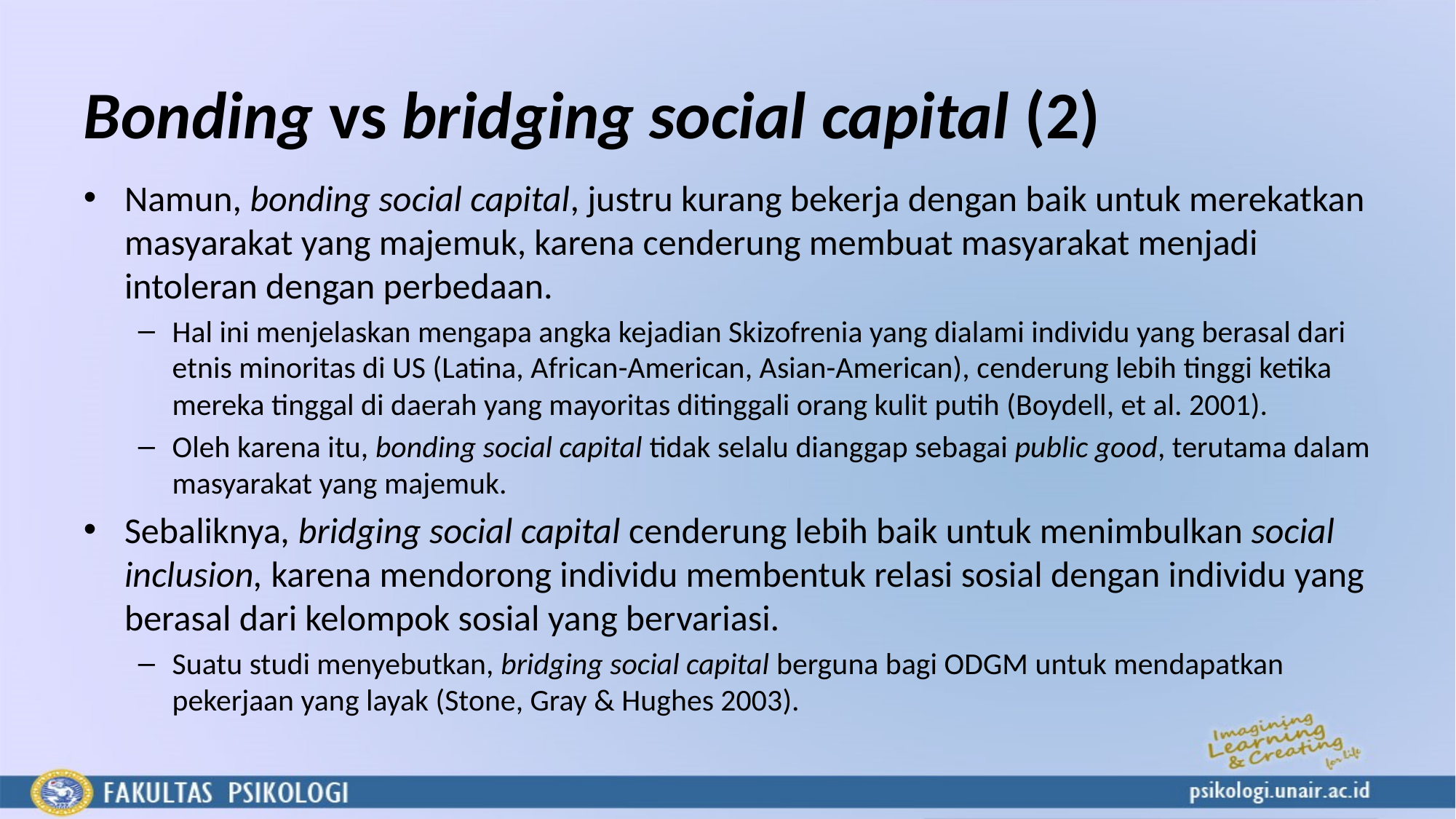

# Bonding vs bridging social capital (2)
Namun, bonding social capital, justru kurang bekerja dengan baik untuk merekatkan masyarakat yang majemuk, karena cenderung membuat masyarakat menjadi intoleran dengan perbedaan.
Hal ini menjelaskan mengapa angka kejadian Skizofrenia yang dialami individu yang berasal dari etnis minoritas di US (Latina, African-American, Asian-American), cenderung lebih tinggi ketika mereka tinggal di daerah yang mayoritas ditinggali orang kulit putih (Boydell, et al. 2001).
Oleh karena itu, bonding social capital tidak selalu dianggap sebagai public good, terutama dalam masyarakat yang majemuk.
Sebaliknya, bridging social capital cenderung lebih baik untuk menimbulkan social inclusion, karena mendorong individu membentuk relasi sosial dengan individu yang berasal dari kelompok sosial yang bervariasi.
Suatu studi menyebutkan, bridging social capital berguna bagi ODGM untuk mendapatkan pekerjaan yang layak (Stone, Gray & Hughes 2003).